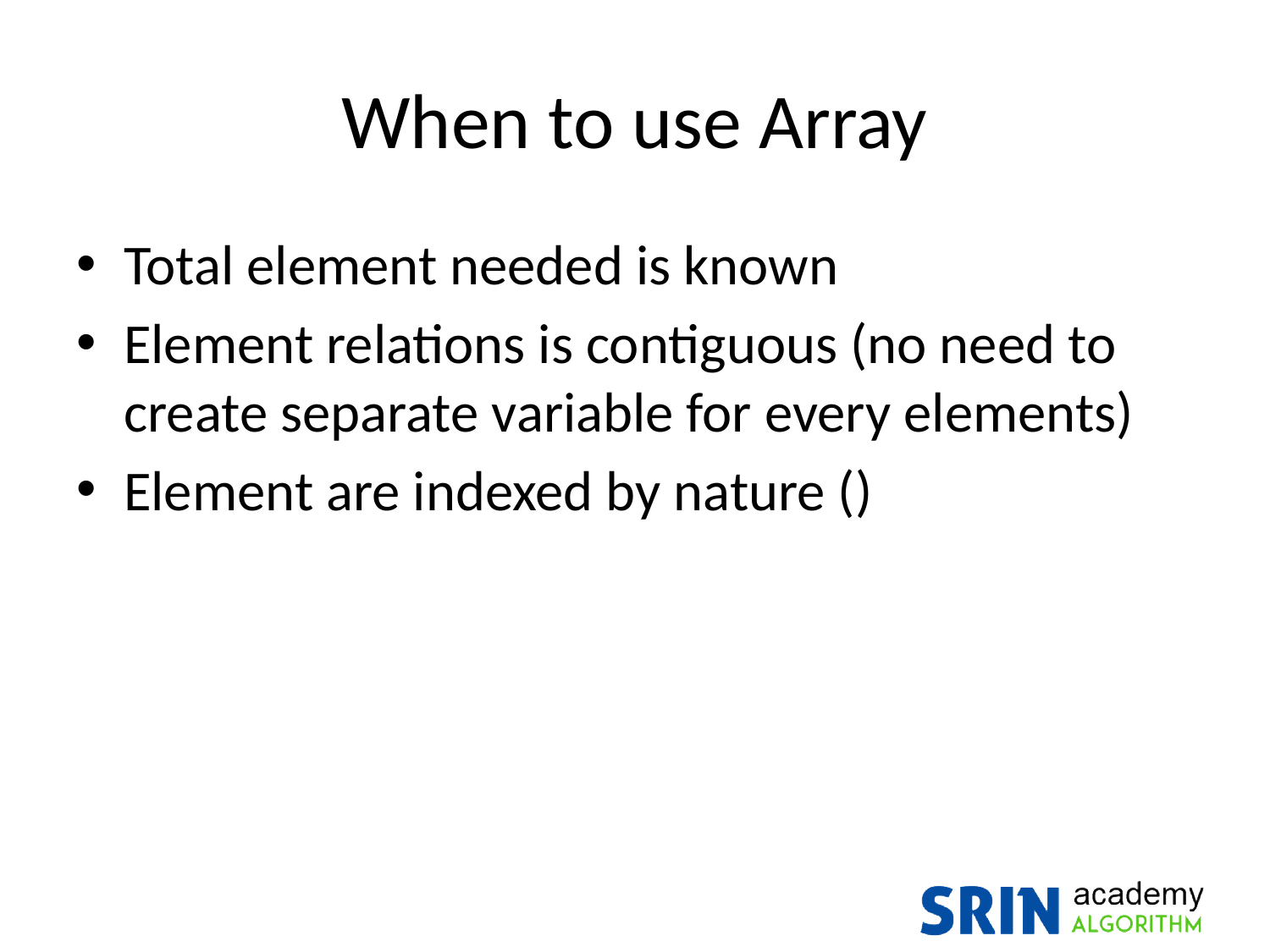

# When to use Array
Total element needed is known
Element relations is contiguous (no need to create separate variable for every elements)
Element are indexed by nature ()